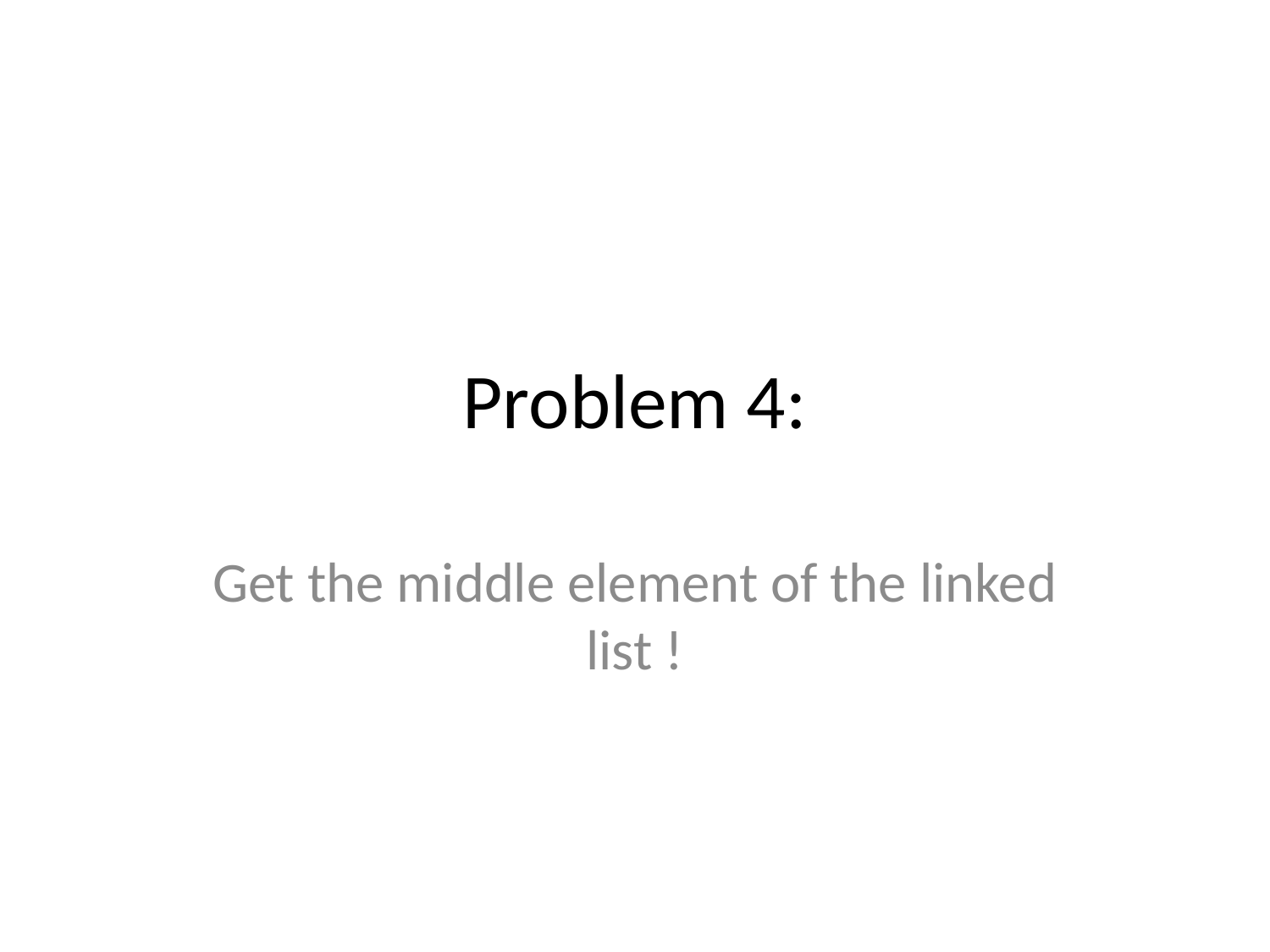

# Problem 4:
Get the middle element of the linked list !